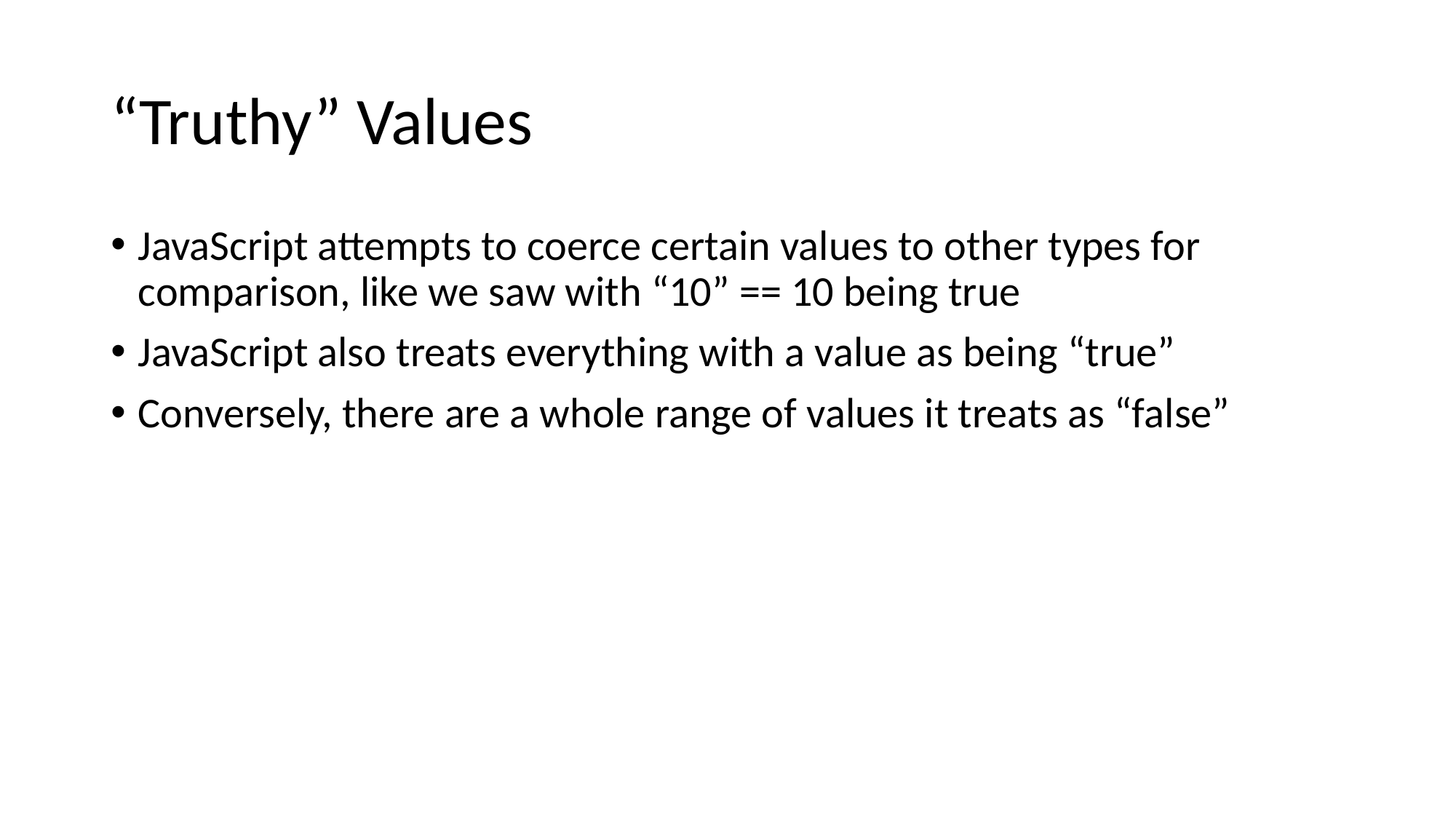

# “Truthy” Values
JavaScript attempts to coerce certain values to other types for comparison, like we saw with “10” == 10 being true
JavaScript also treats everything with a value as being “true”
Conversely, there are a whole range of values it treats as “false”